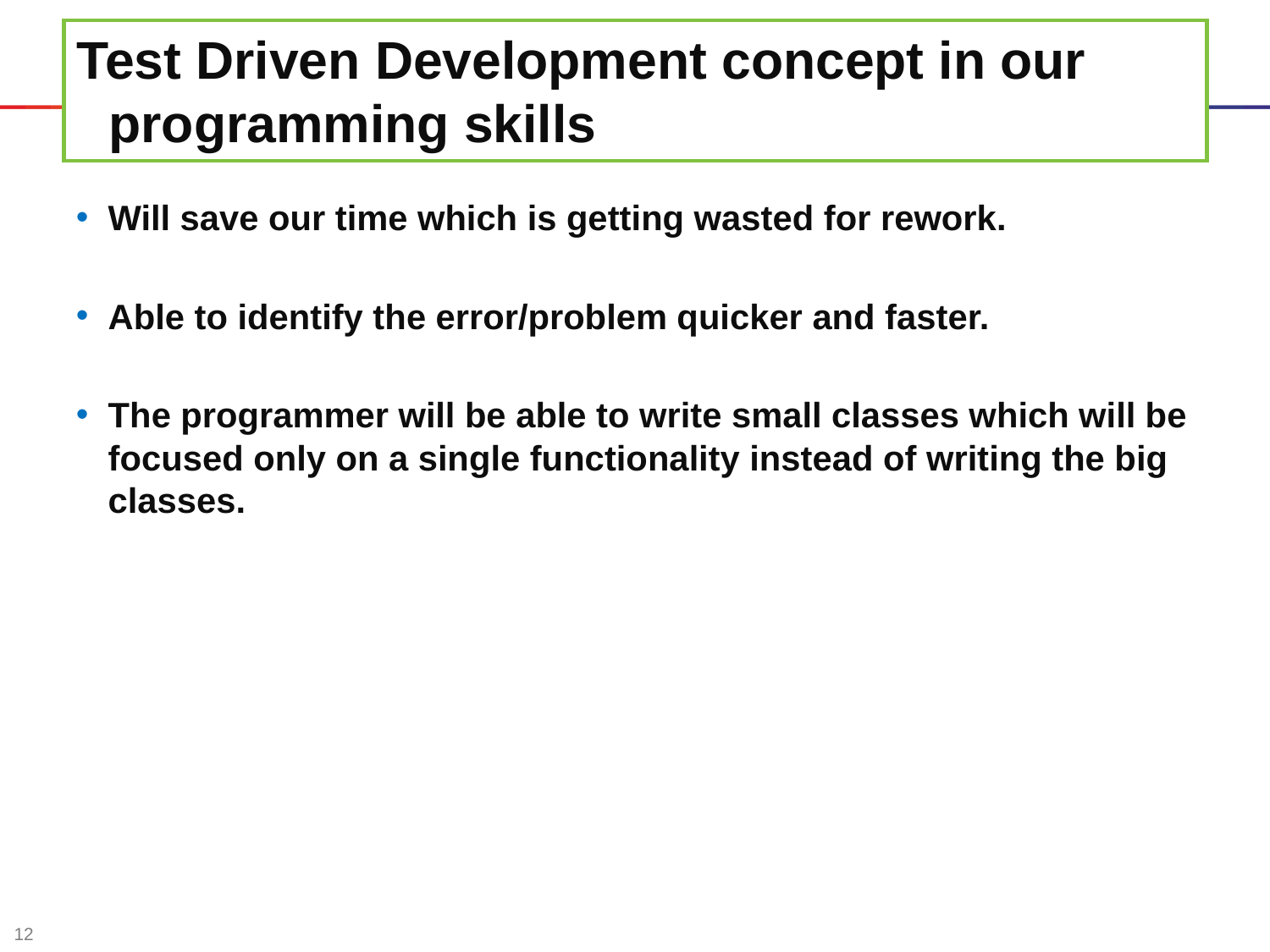

Test Driven Development concept in our programming skills
Will save our time which is getting wasted for rework.

Able to identify the error/problem quicker and faster.

The programmer will be able to write small classes which will be focused only on a single functionality instead of writing the big classes.